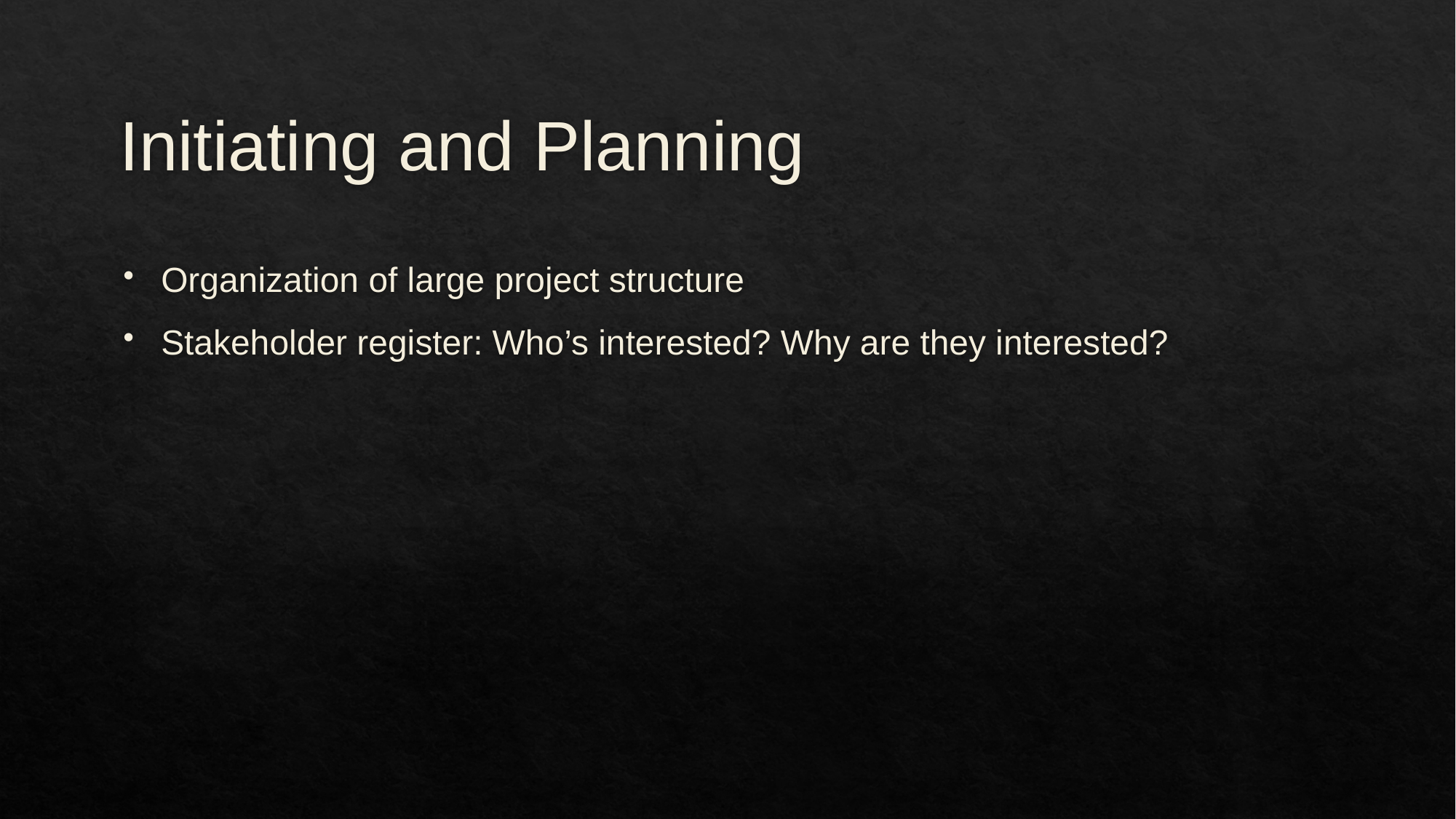

# Initiating and Planning
Organization of large project structure
Stakeholder register: Who’s interested? Why are they interested?